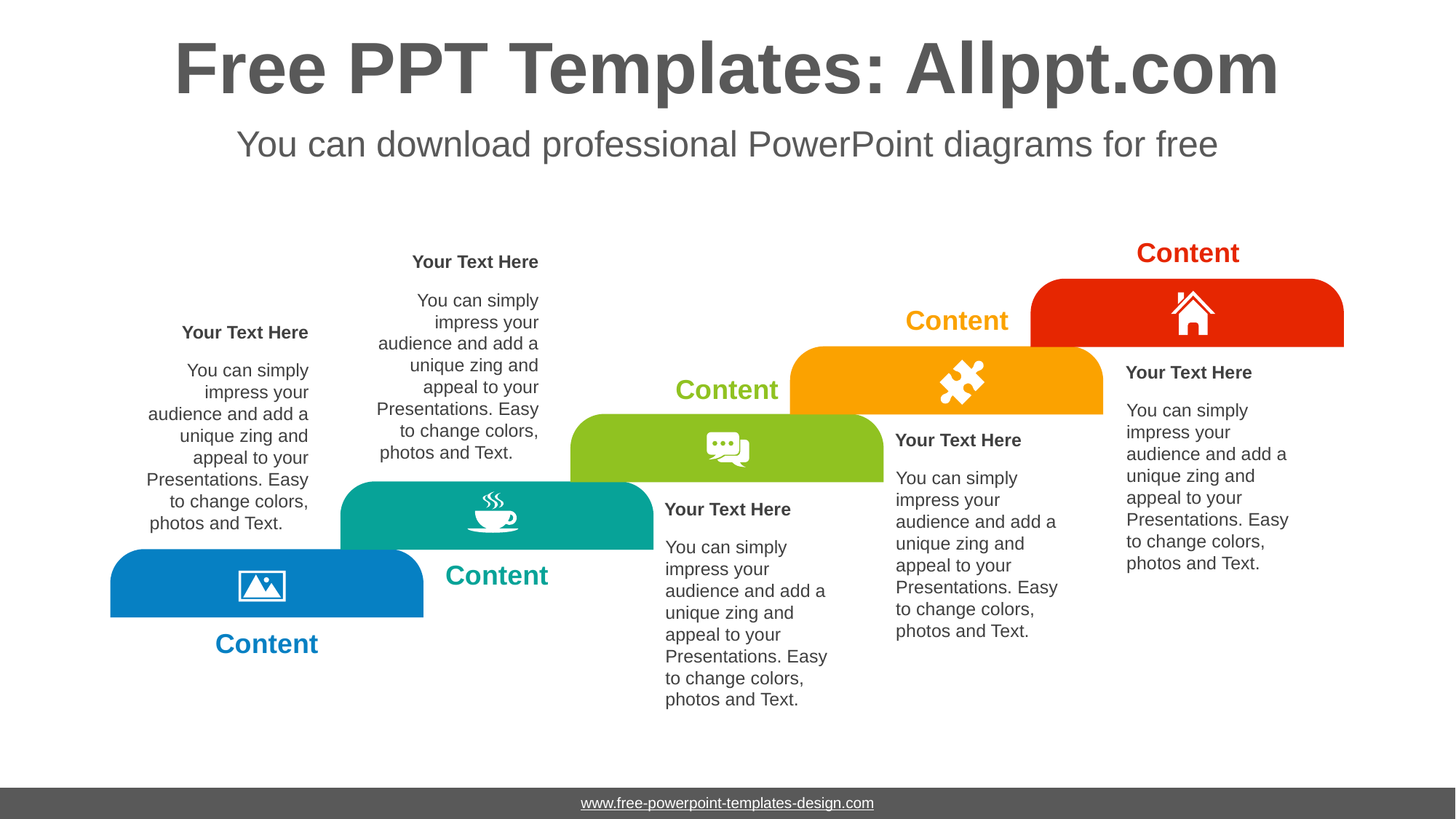

# Free PPT Templates: Allppt.com
You can download professional PowerPoint diagrams for free
Content
Your Text Here
You can simply impress your audience and add a unique zing and appeal to your Presentations. Easy to change colors, photos and Text.

Content
Your Text Here
You can simply impress your audience and add a unique zing and appeal to your Presentations. Easy to change colors, photos and Text.

Your Text Here
You can simply impress your audience and add a unique zing and appeal to your Presentations. Easy to change colors, photos and Text.
Content

Your Text Here
You can simply impress your audience and add a unique zing and appeal to your Presentations. Easy to change colors, photos and Text.

Your Text Here
You can simply impress your audience and add a unique zing and appeal to your Presentations. Easy to change colors, photos and Text.

Content

Content
www.free-powerpoint-templates-design.com